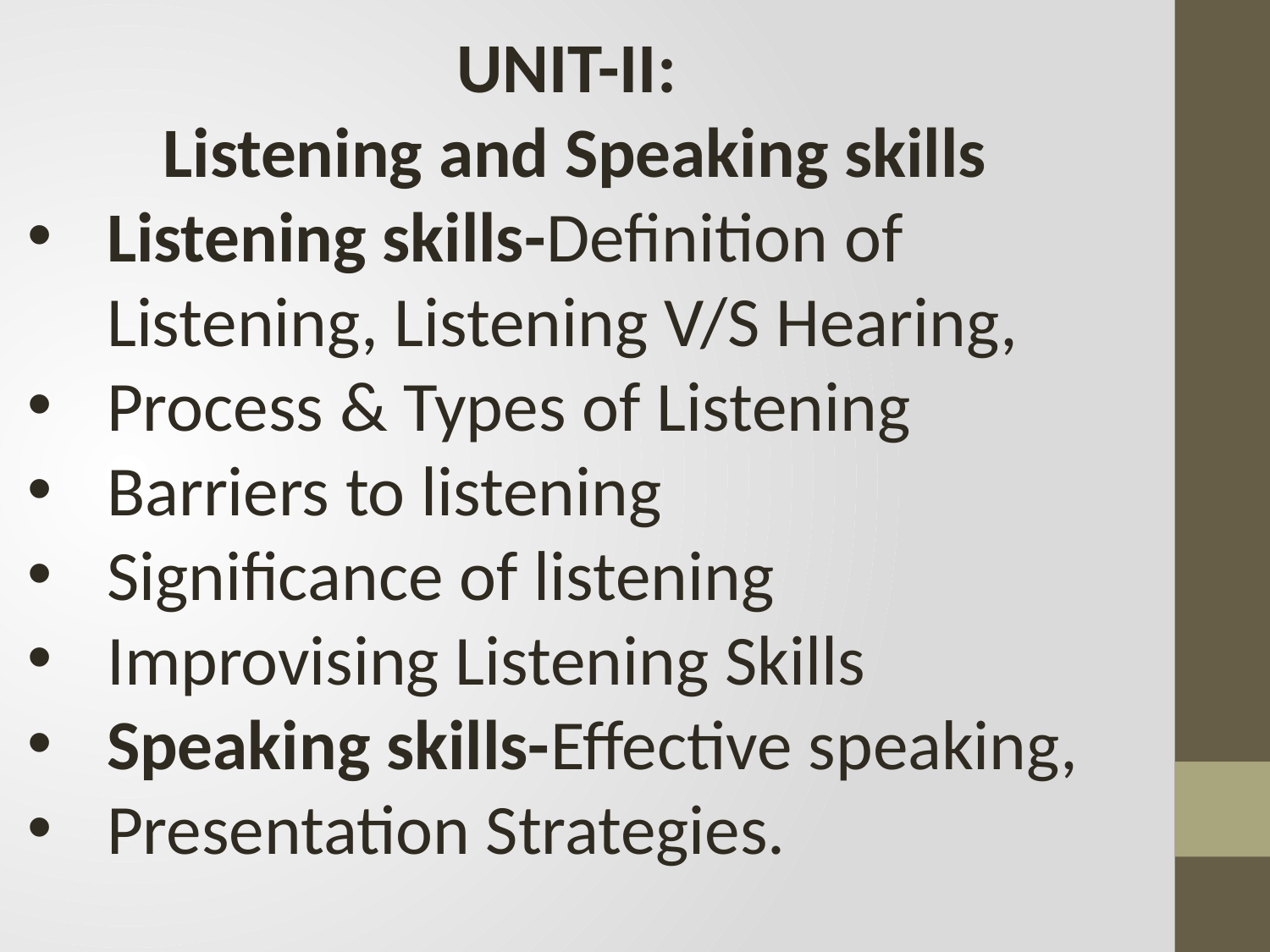

UNIT-II:
Listening and Speaking skills
Listening skills-Definition of Listening, Listening V/S Hearing,
Process & Types of Listening
Barriers to listening
Significance of listening
Improvising Listening Skills
Speaking skills-Effective speaking,
Presentation Strategies.